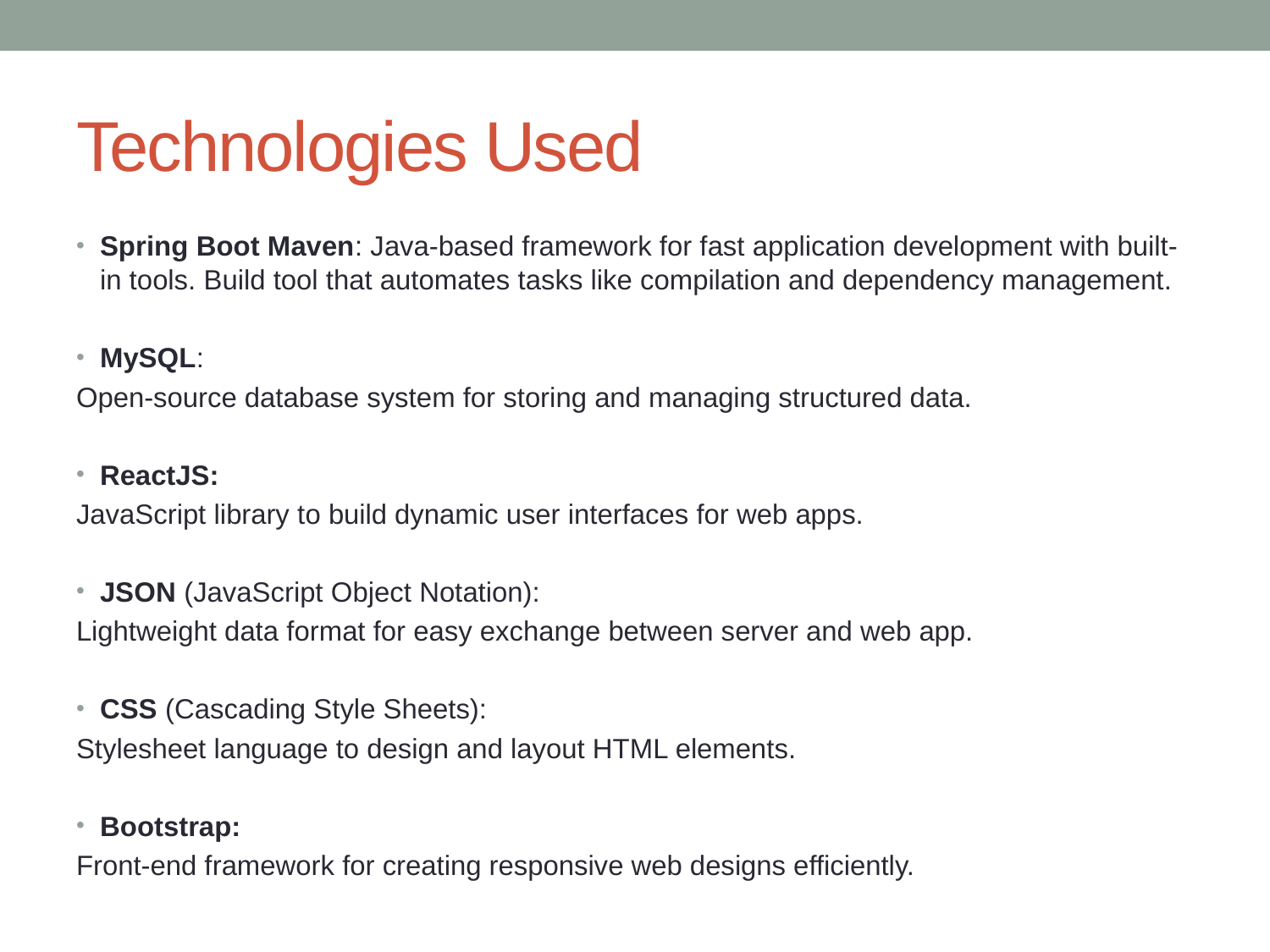

# Technologies Used
Spring Boot Maven: Java-based framework for fast application development with built-in tools. Build tool that automates tasks like compilation and dependency management.

MySQL:
Open-source database system for storing and managing structured data.

ReactJS:
JavaScript library to build dynamic user interfaces for web apps.

JSON (JavaScript Object Notation):
Lightweight data format for easy exchange between server and web app.

CSS (Cascading Style Sheets):
Stylesheet language to design and layout HTML elements.

Bootstrap:
Front-end framework for creating responsive web designs efficiently.